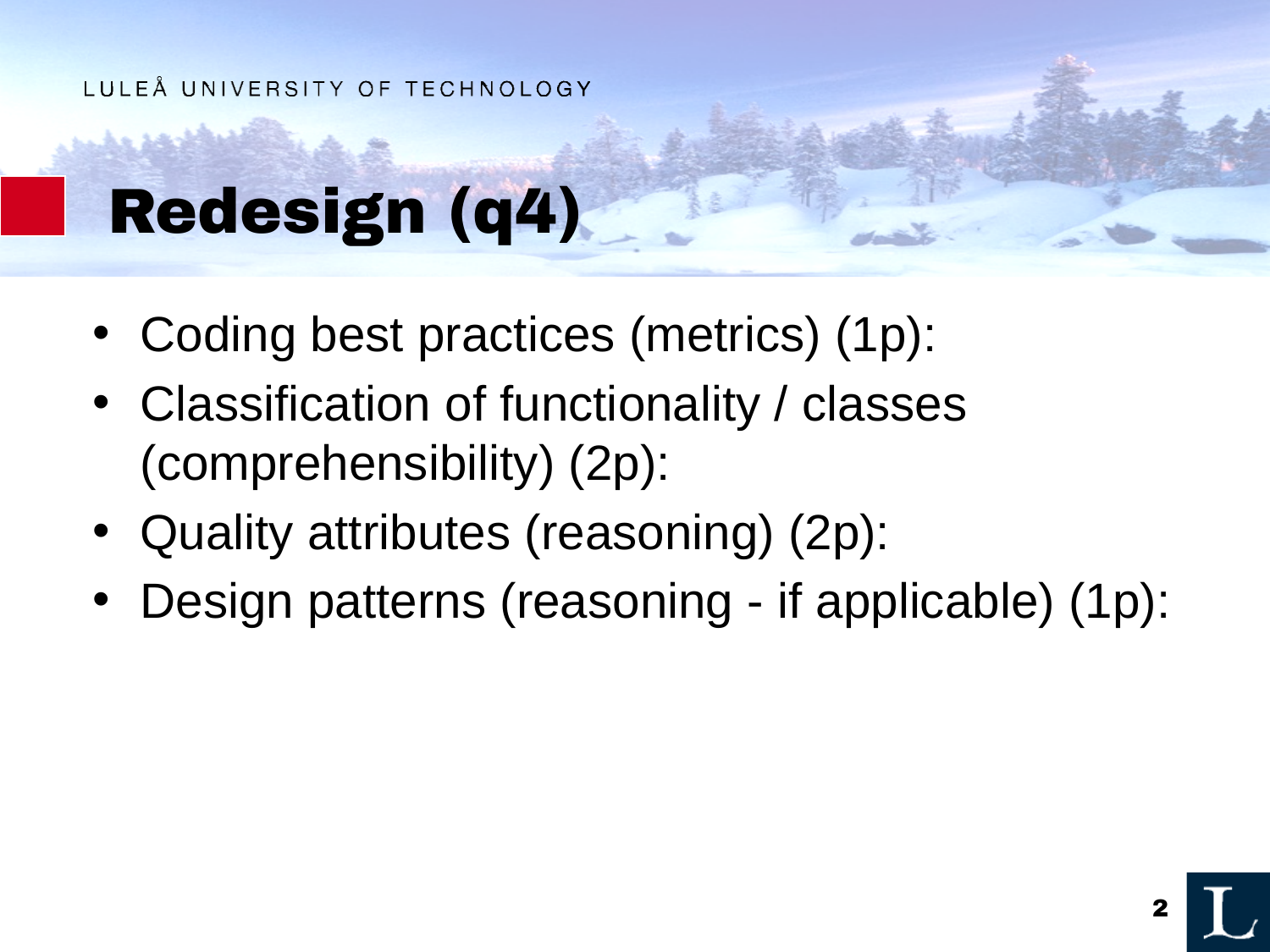

# Redesign (q4)
Coding best practices (metrics) (1p):
Classification of functionality / classes (comprehensibility) (2p):
Quality attributes (reasoning) (2p):
Design patterns (reasoning - if applicable) (1p):

2